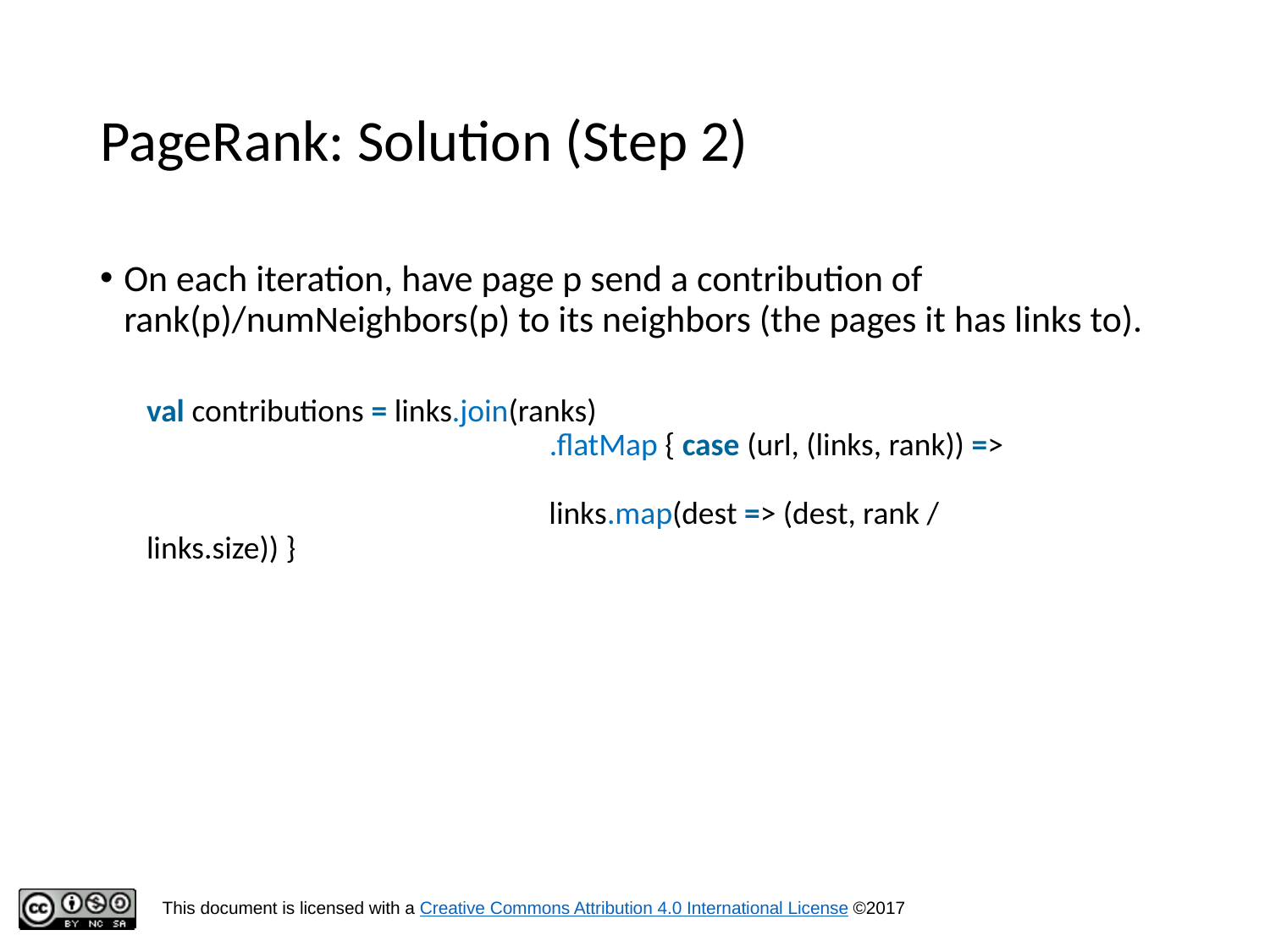

PageRank: Solution (Step 2)
On each iteration, have page p send a contribution of rank(p)/numNeighbors(p) to its neighbors (the pages it has links to).

# val contributions = links.join(ranks) .flatMap { case (url, (links, rank)) => links.map(dest => (dest, rank / links.size)) }